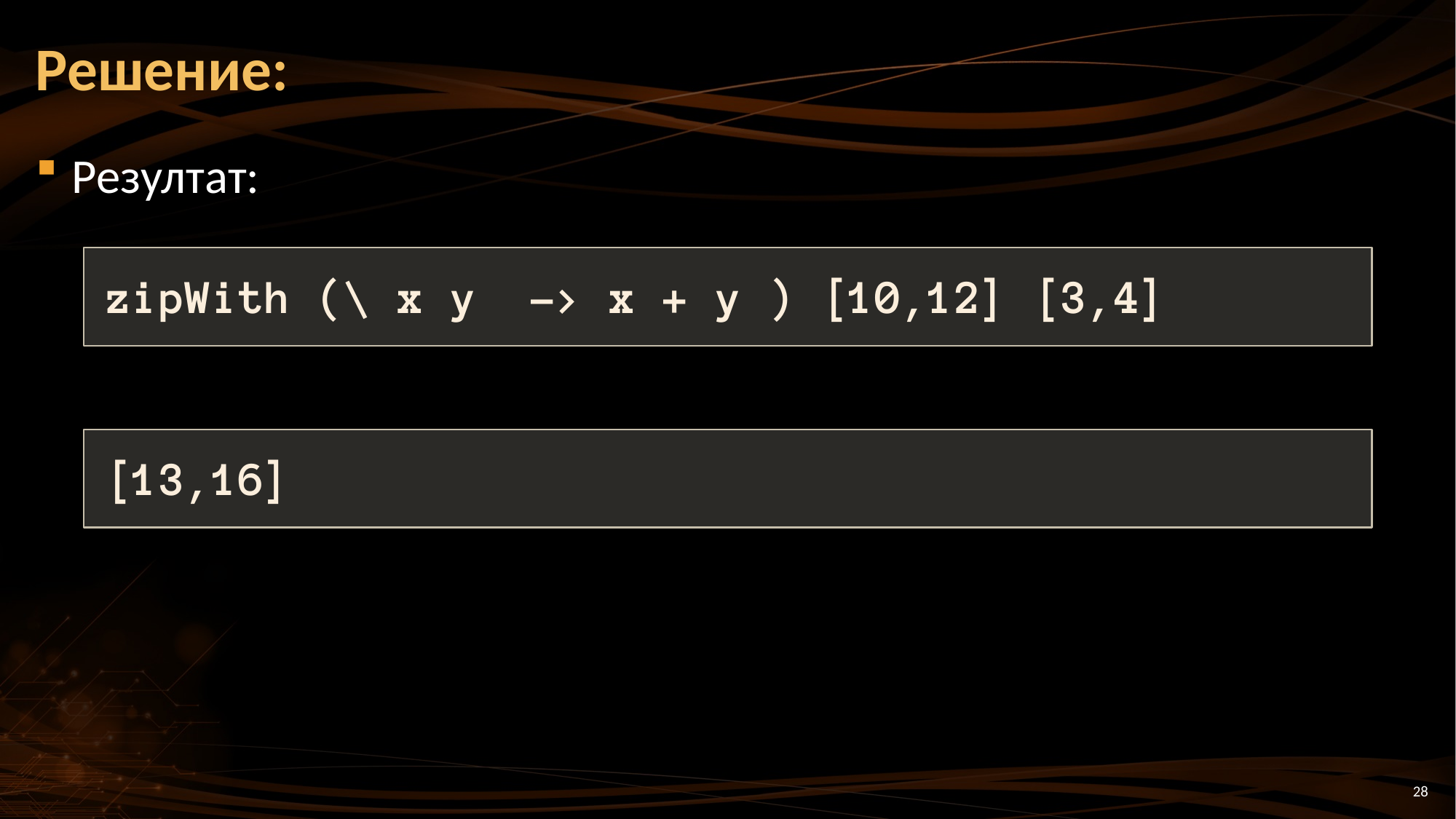

# Решение:
Резултат:
zipWith (\ x y  -> x + y ) [10,12] [3,4]
[13,16]
28